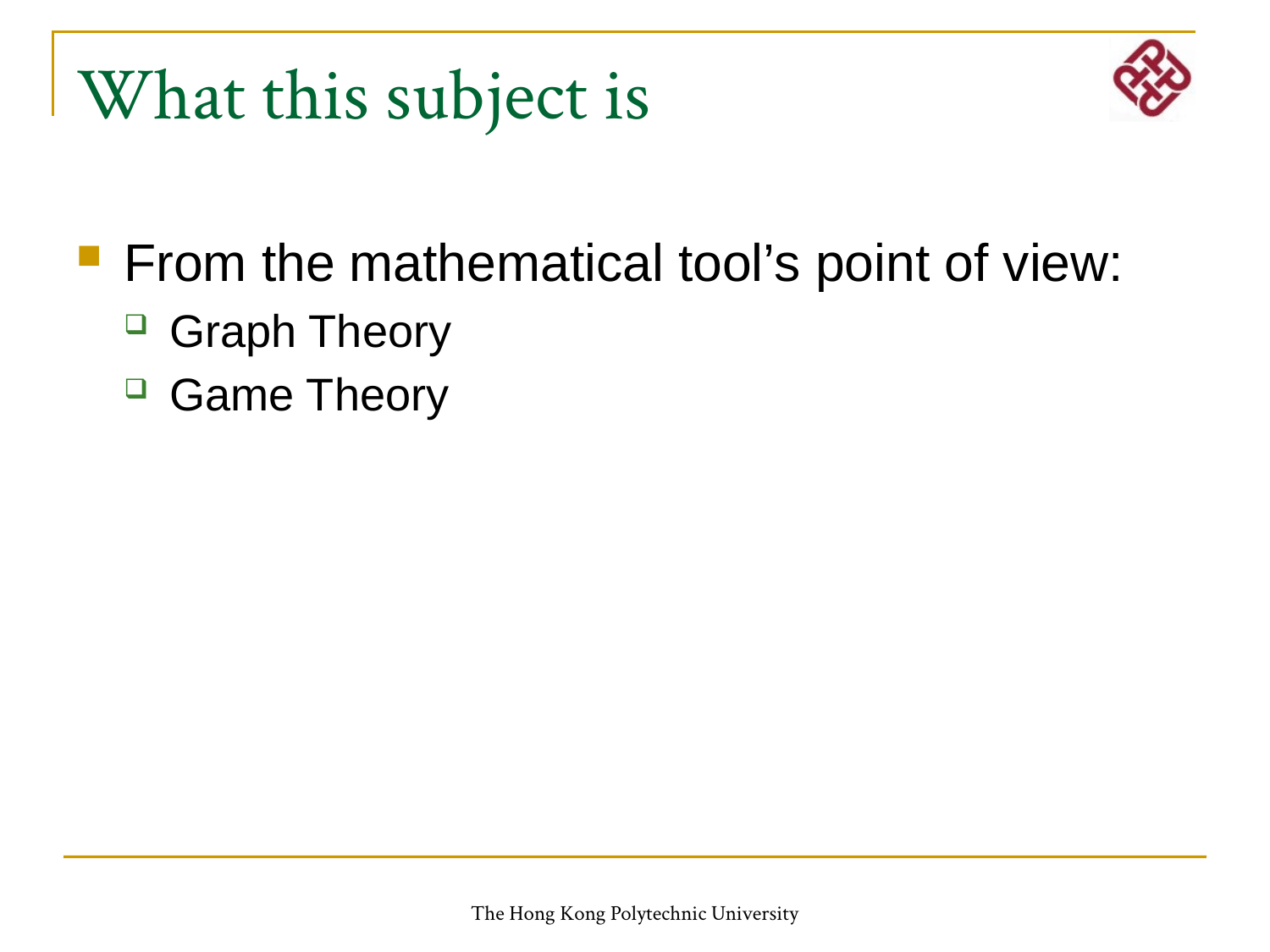

# What this subject is
From the mathematical tool’s point of view:
Graph Theory
Game Theory

22
The Hong Kong Polytechnic University